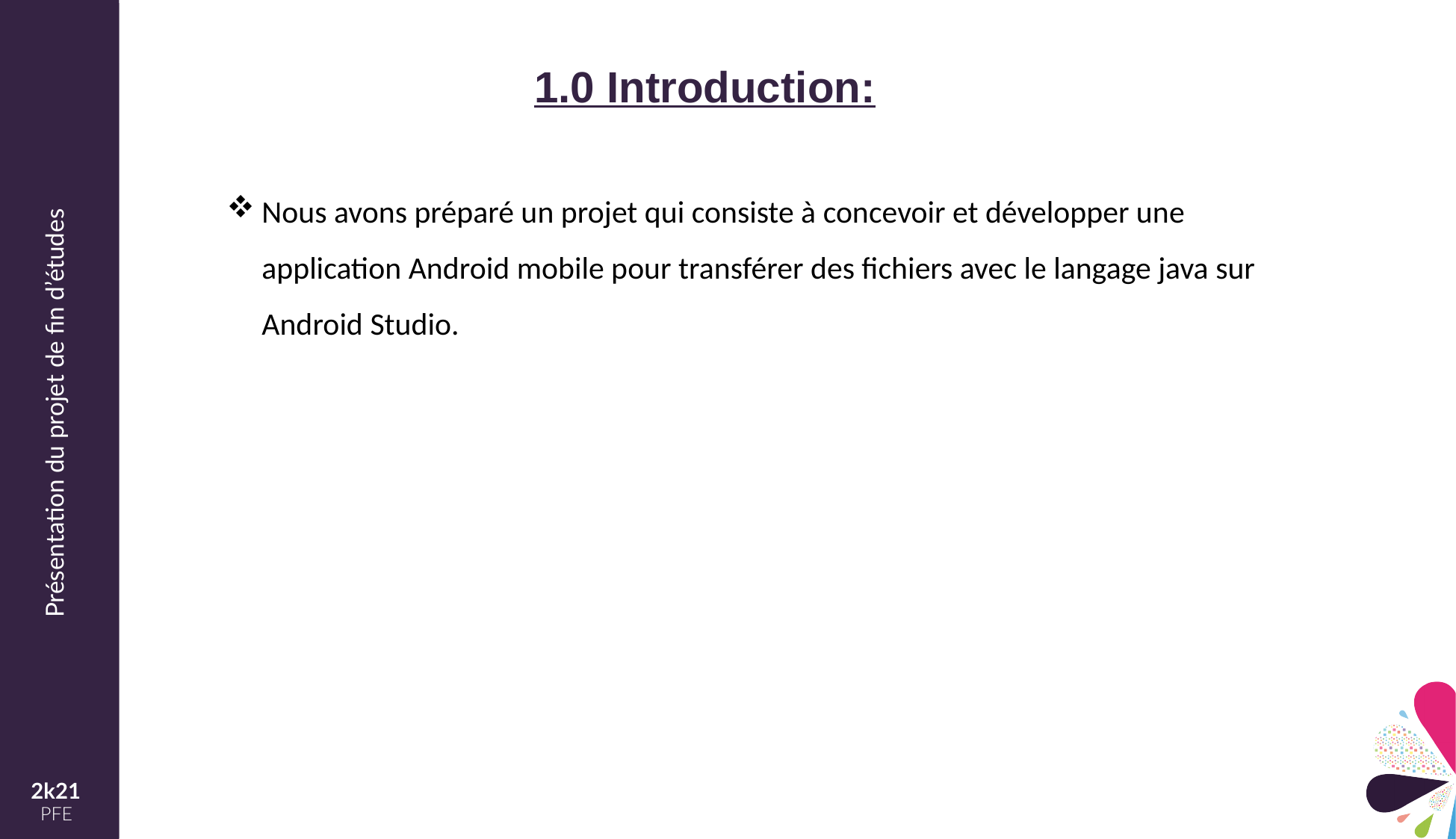

1.0 Introduction:
Nous avons préparé un projet qui consiste à concevoir et développer une application Android mobile pour transférer des fichiers avec le langage java sur Android Studio.
Présentation du projet de fin d’études
2k21
PFE